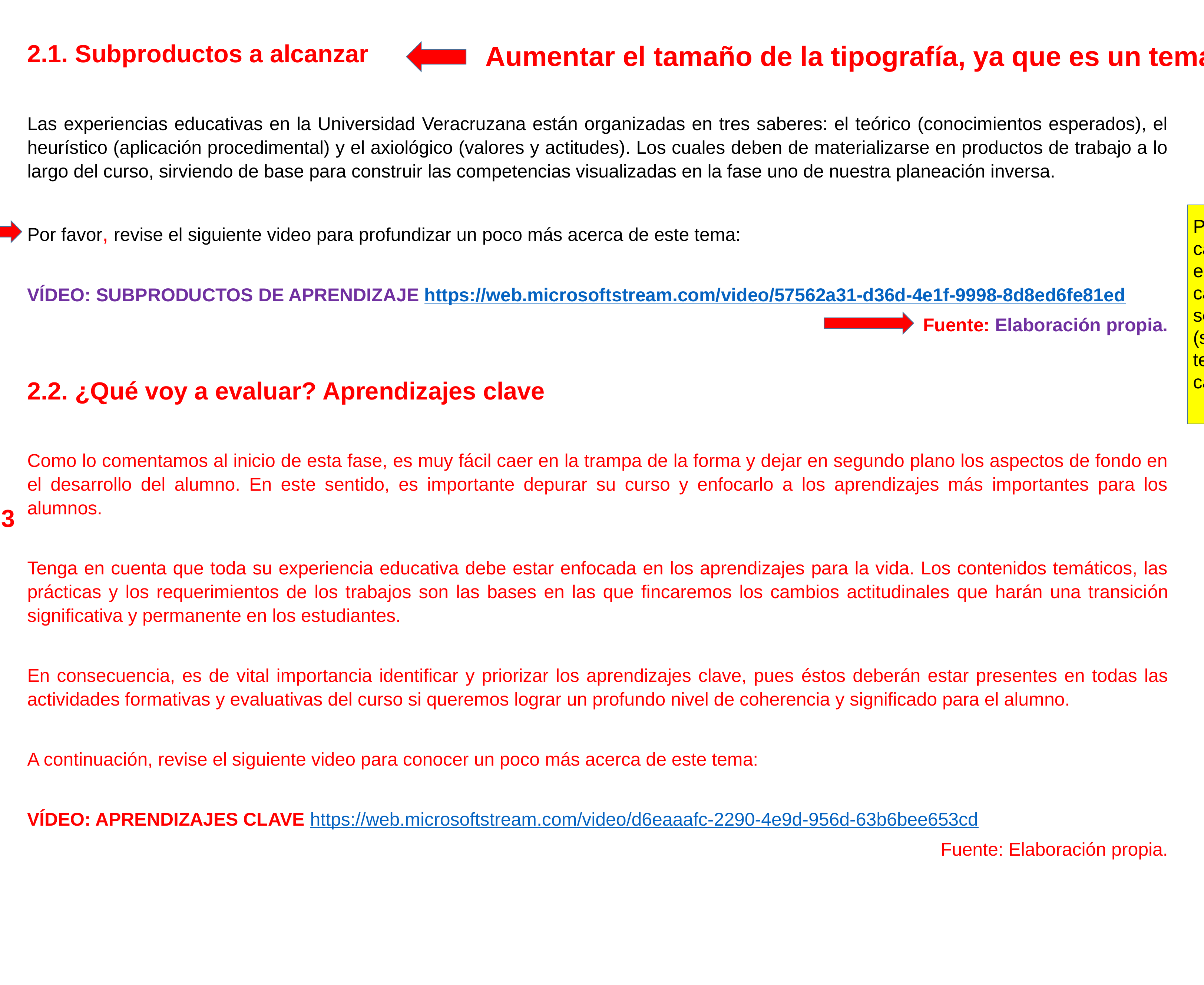

2.1. Subproductos a alcanzar
Aumentar el tamaño de la tipografía, ya que es un tema

Las experiencias educativas en la Universidad Veracruzana están organizadas en tres saberes: el teórico (conocimientos esperados), el heurístico (aplicación procedimental) y el axiológico (valores y actitudes). Los cuales deben de materializarse en productos de trabajo a lo largo del curso, sirviendo de base para construir las competencias visualizadas en la fase uno de nuestra planeación inversa.

Por favor, revise el siguiente video para profundizar un poco más acerca de este tema:

VÍDEO: SUBPRODUCTOS DE APRENDIZAJE https://web.microsoftstream.com/video/57562a31-d36d-4e1f-9998-8d8ed6fe81ed
Fuente: Elaboración propia.
Presentar los temas en carrusel. Es decir, el 2.1 en la primera pantalla del carrusel, el tema 2.2 en la segunda pantalla y el 2.3 (siguiente diapositive en la tercera pantalla del carrusel.

2.2. ¿Qué voy a evaluar? Aprendizajes clave

Como lo comentamos al inicio de esta fase, es muy fácil caer en la trampa de la forma y dejar en segundo plano los aspectos de fondo en el desarrollo del alumno. En este sentido, es importante depurar su curso y enfocarlo a los aprendizajes más importantes para los alumnos.

Tenga en cuenta que toda su experiencia educativa debe estar enfocada en los aprendizajes para la vida. Los contenidos temáticos, las prácticas y los requerimientos de los trabajos son las bases en las que fincaremos los cambios actitudinales que harán una transición significativa y permanente en los estudiantes.

En consecuencia, es de vital importancia identificar y priorizar los aprendizajes clave, pues éstos deberán estar presentes en todas las actividades formativas y evaluativas del curso si queremos lograr un profundo nivel de coherencia y significado para el alumno.

A continuación, revise el siguiente video para conocer un poco más acerca de este tema:

VÍDEO: APRENDIZAJES CLAVE https://web.microsoftstream.com/video/d6eaaafc-2290-4e9d-956d-63b6bee653cd
Fuente: Elaboración propia.
Falta añadir el tema 2.2 y el 2.3 en el prototipo